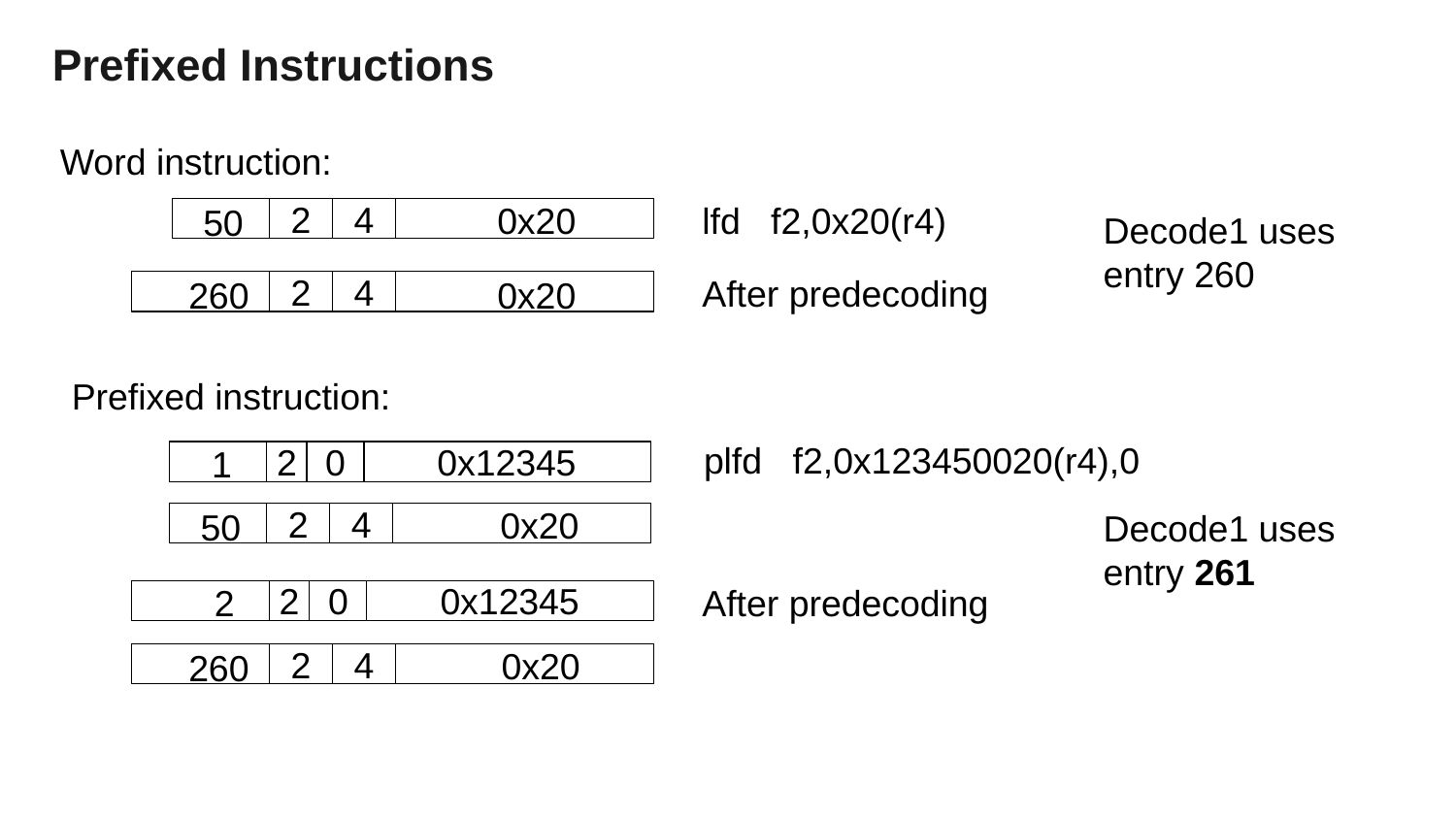

# Prefixed Instructions
Word instruction:
0x20
lfd   f2,0x20(r4)
50

2
4
Decode1 uses entry 260
After predecoding
260
260
0x20

2
4
Prefixed instruction:
plfd   f2,0x123450020(r4),0
 1
                   0x12345
2
0
0x20
50

2
4
Decode1 uses entry 261
 2
After predecoding
                       0x12345
2
0
0x20
260

2
4